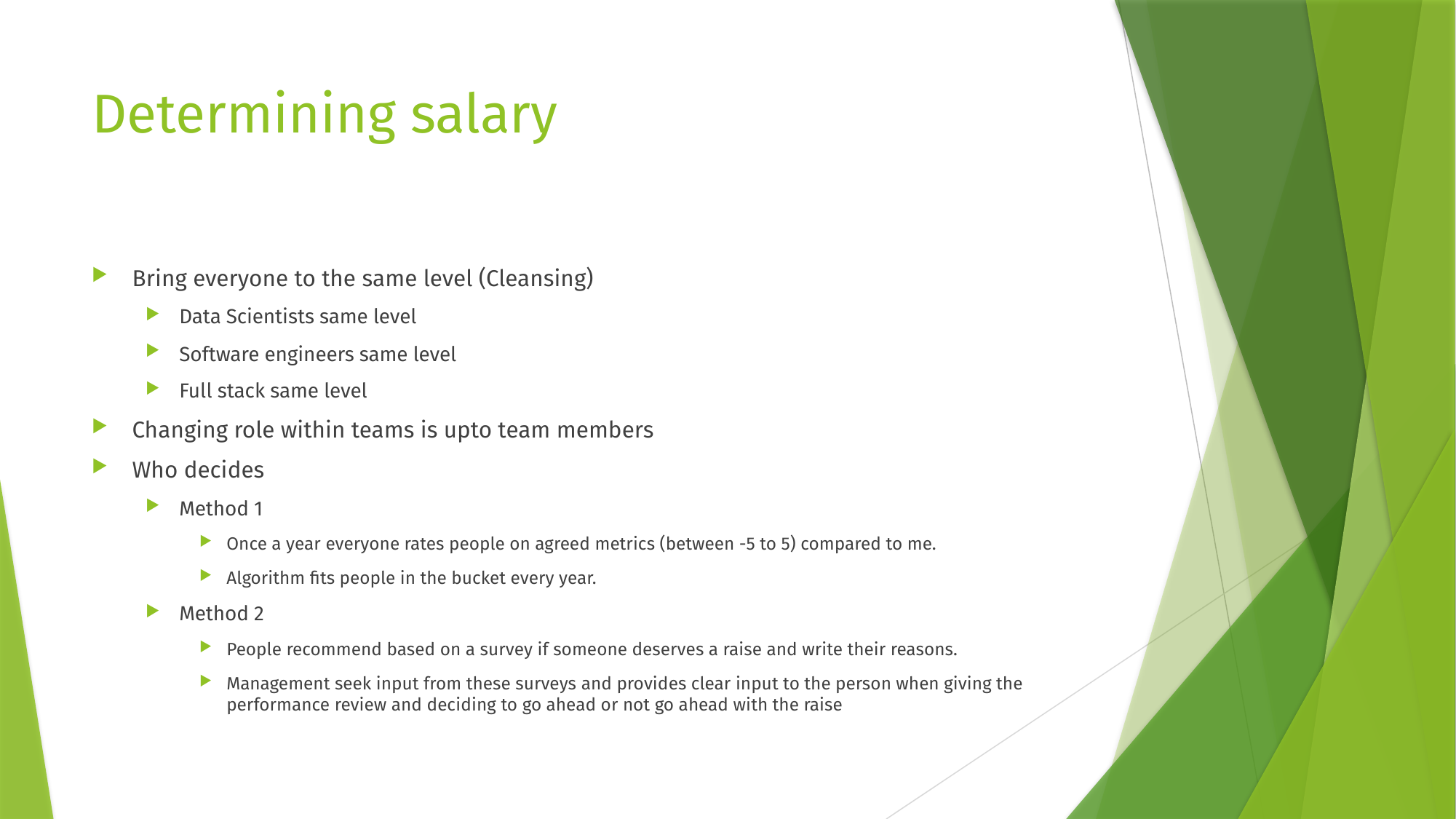

# Determining salary
Bring everyone to the same level (Cleansing)
Data Scientists same level
Software engineers same level
Full stack same level
Changing role within teams is upto team members
Who decides
Method 1
Once a year everyone rates people on agreed metrics (between -5 to 5) compared to me.
Algorithm fits people in the bucket every year.
Method 2
People recommend based on a survey if someone deserves a raise and write their reasons.
Management seek input from these surveys and provides clear input to the person when giving the performance review and deciding to go ahead or not go ahead with the raise